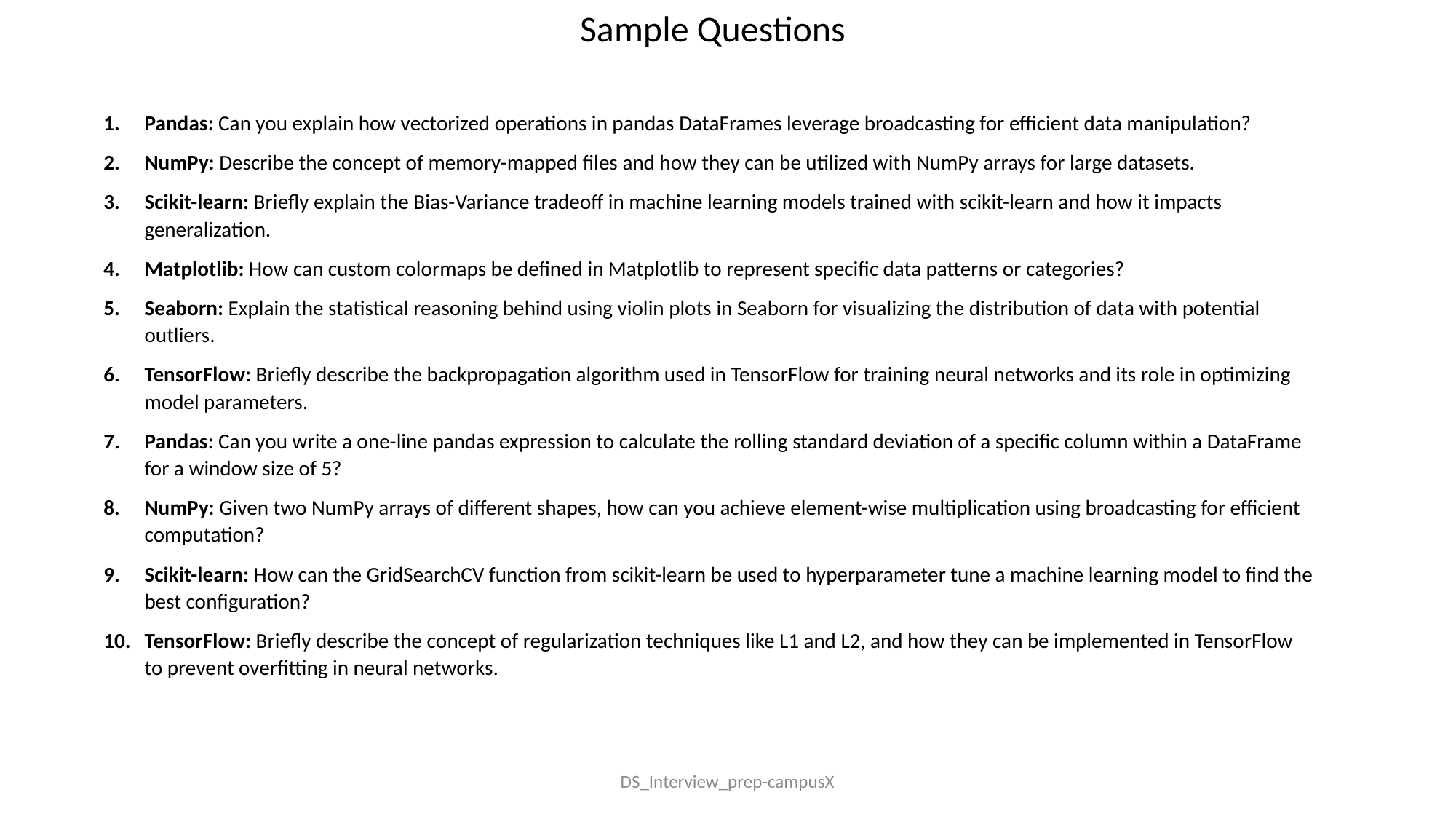

Sample Questions

Pandas: Can you explain how vectorized operations in pandas DataFrames leverage broadcasting for efficient data manipulation?
NumPy: Describe the concept of memory-mapped files and how they can be utilized with NumPy arrays for large datasets.
Scikit-learn: Briefly explain the Bias-Variance tradeoff in machine learning models trained with scikit-learn and how it impacts generalization.
Matplotlib: How can custom colormaps be defined in Matplotlib to represent specific data patterns or categories?
Seaborn: Explain the statistical reasoning behind using violin plots in Seaborn for visualizing the distribution of data with potential outliers.
TensorFlow: Briefly describe the backpropagation algorithm used in TensorFlow for training neural networks and its role in optimizing model parameters.
Pandas: Can you write a one-line pandas expression to calculate the rolling standard deviation of a specific column within a DataFrame for a window size of 5?
NumPy: Given two NumPy arrays of different shapes, how can you achieve element-wise multiplication using broadcasting for efficient computation?
Scikit-learn: How can the GridSearchCV function from scikit-learn be used to hyperparameter tune a machine learning model to find the best configuration?
TensorFlow: Briefly describe the concept of regularization techniques like L1 and L2, and how they can be implemented in TensorFlow to prevent overfitting in neural networks.

DS_Interview_prep-campusX